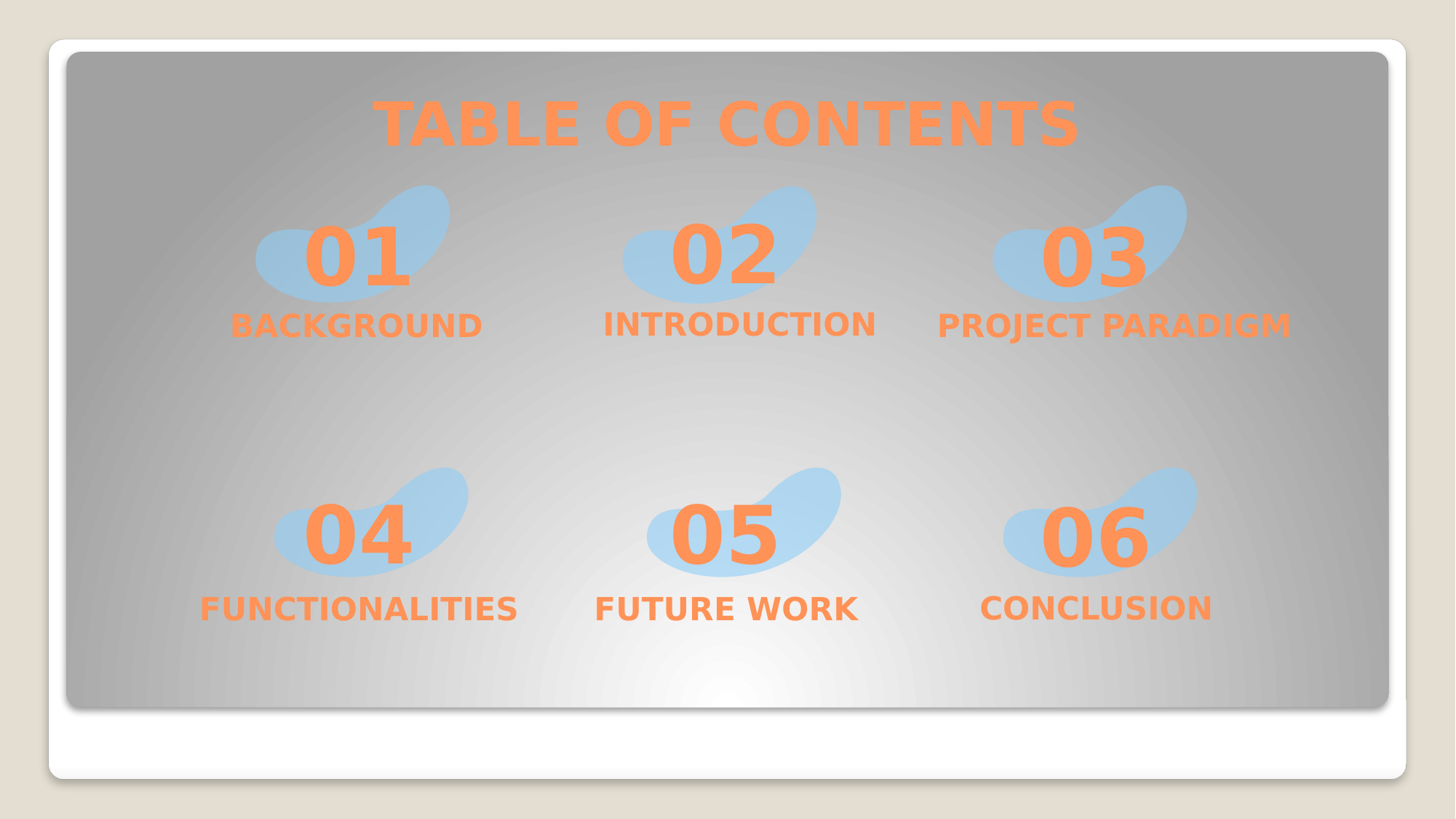

# TABLE OF CONTENTS
02
01
03
INTRODUCTION
PROJECT PARADIGM
BACKGROUND
05
04
06
CONCLUSION
FUNCTIONALITIES
FUTURE WORK